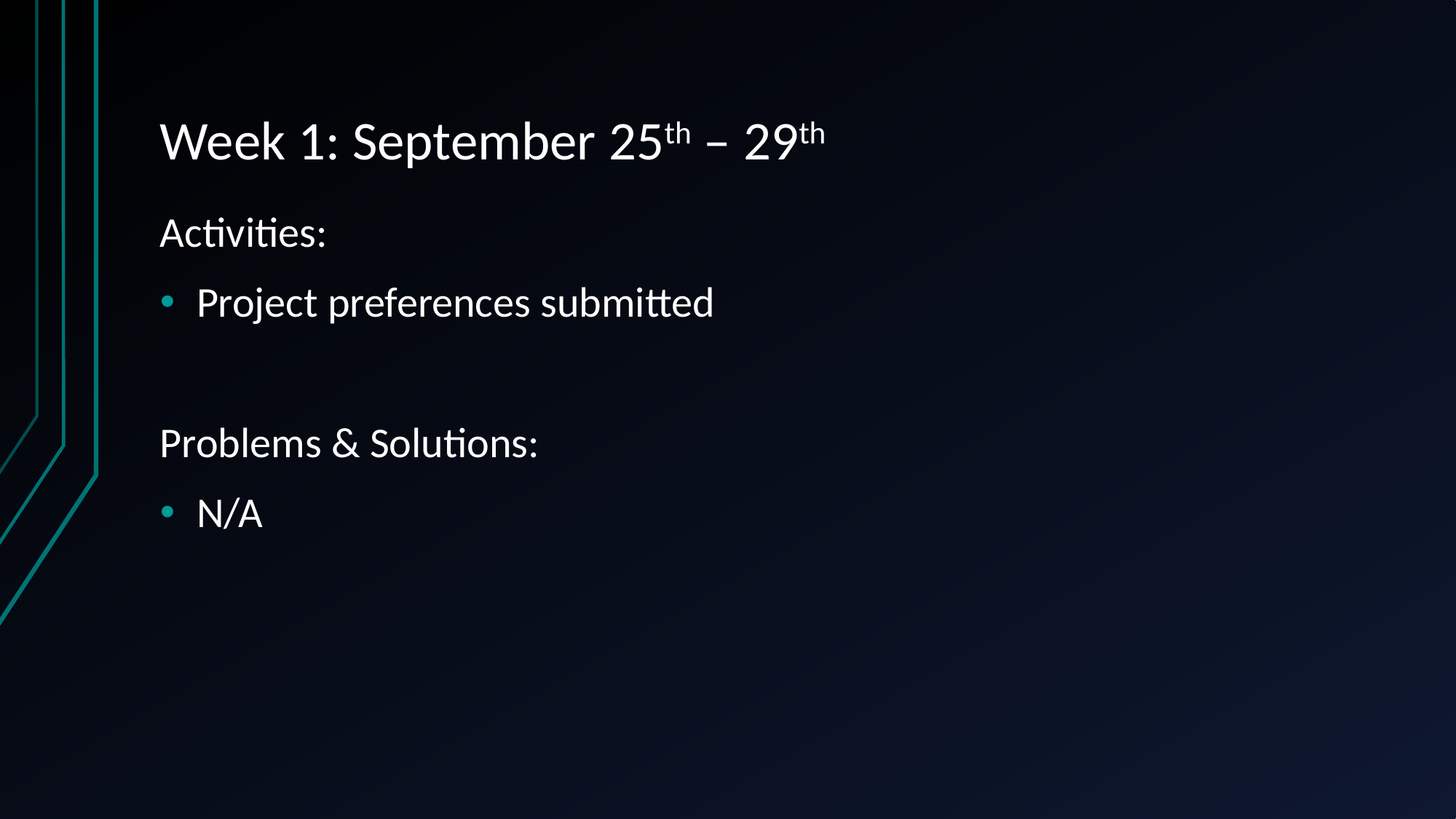

# Week 1: September 25th – 29th
Activities:
Project preferences submitted

Problems & Solutions:
N/A